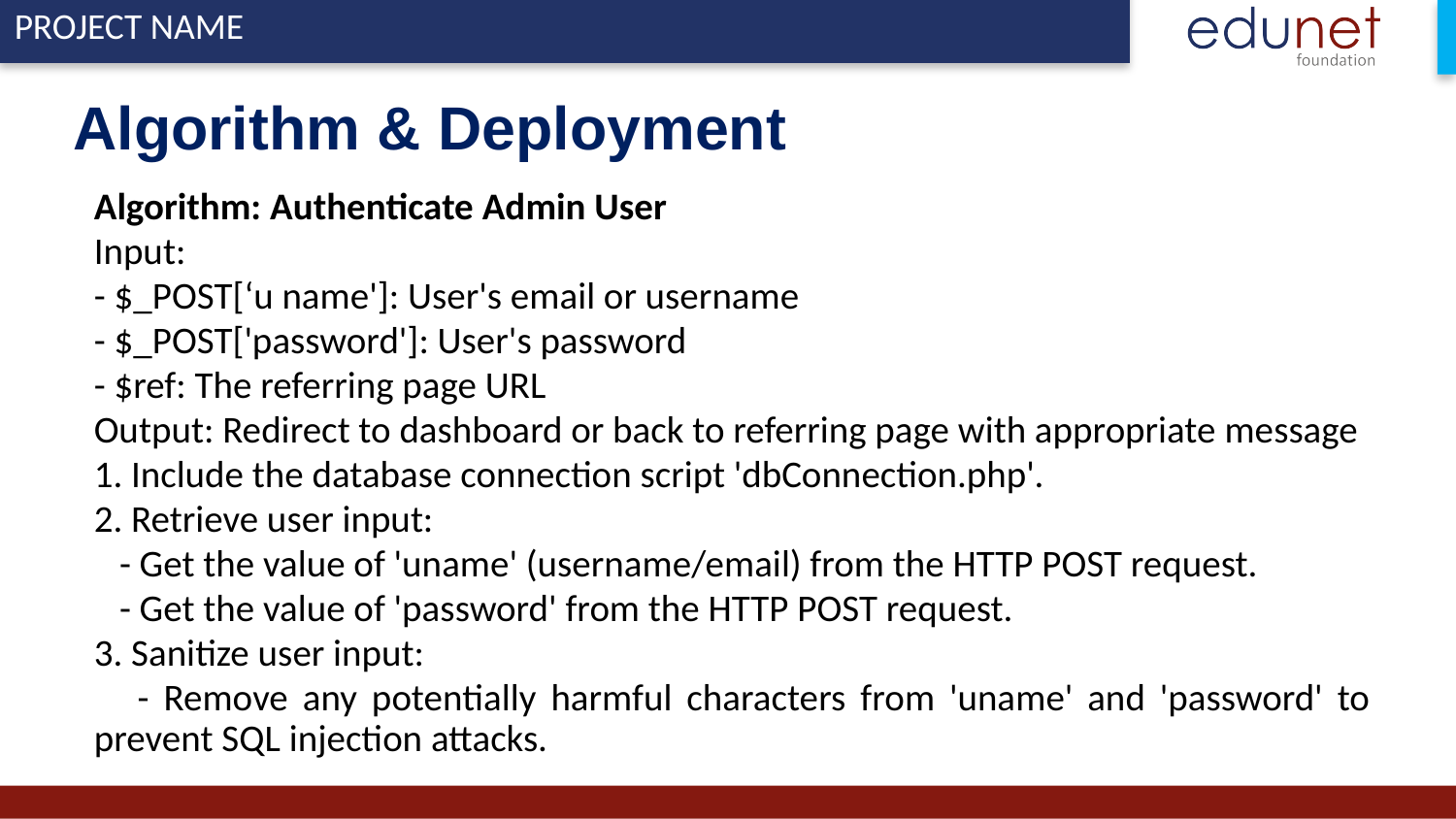

# Algorithm & Deployment
Algorithm: Authenticate Admin User
Input:
- $_POST[‘u name']: User's email or username
- $_POST['password']: User's password
- $ref: The referring page URL
Output: Redirect to dashboard or back to referring page with appropriate message
1. Include the database connection script 'dbConnection.php'.
2. Retrieve user input:
   - Get the value of 'uname' (username/email) from the HTTP POST request.
   - Get the value of 'password' from the HTTP POST request.
3. Sanitize user input:
   - Remove any potentially harmful characters from 'uname' and 'password' to prevent SQL injection attacks.